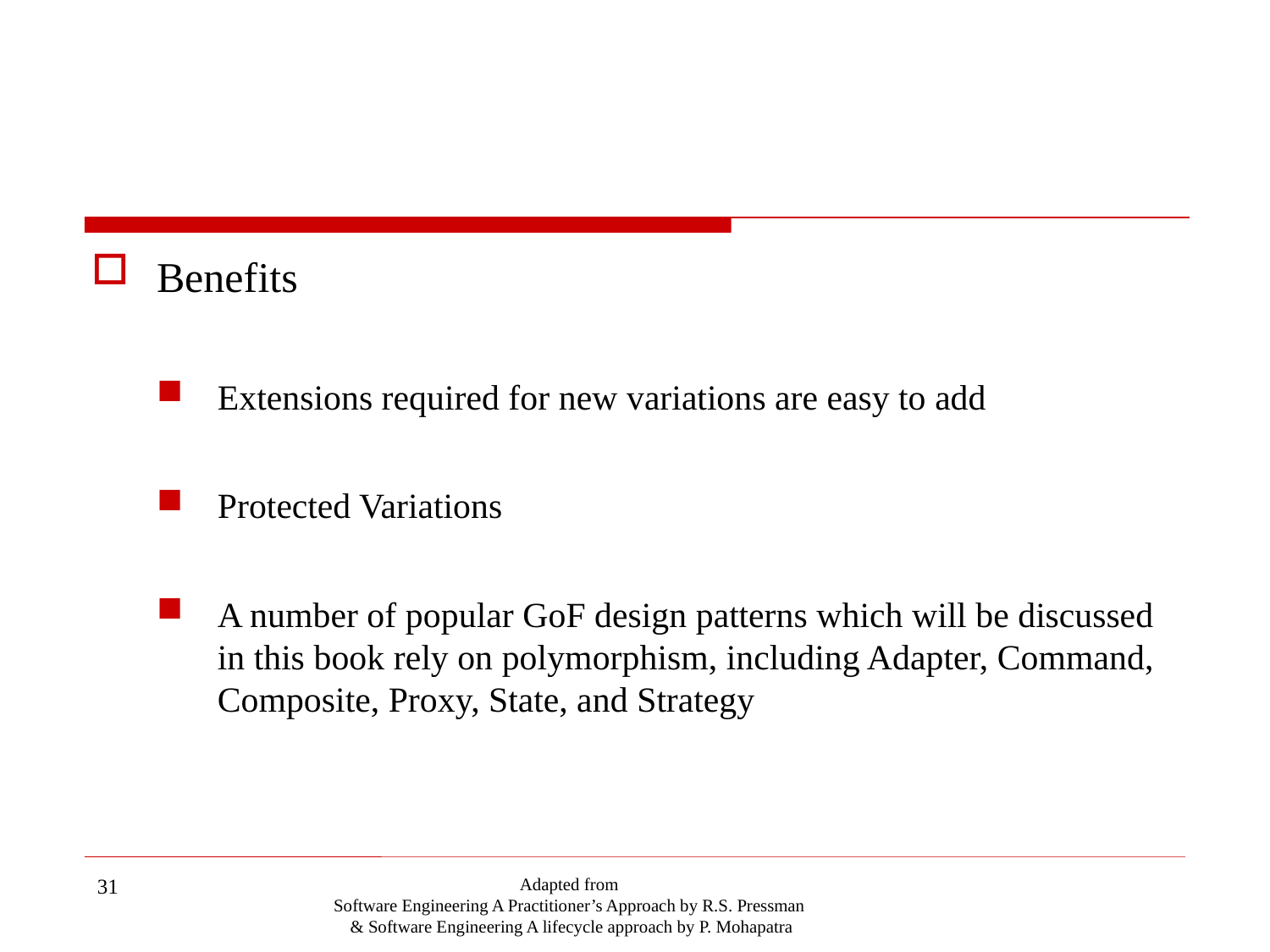

#
Benefits

Extensions required for new variations are easy to add

Protected Variations

A number of popular GoF design patterns which will be discussed in this book rely on polymorphism, including Adapter, Command, Composite, Proxy, State, and Strategy
31
Adapted from
Software Engineering A Practitioner’s Approach by R.S. Pressman
& Software Engineering A lifecycle approach by P. Mohapatra